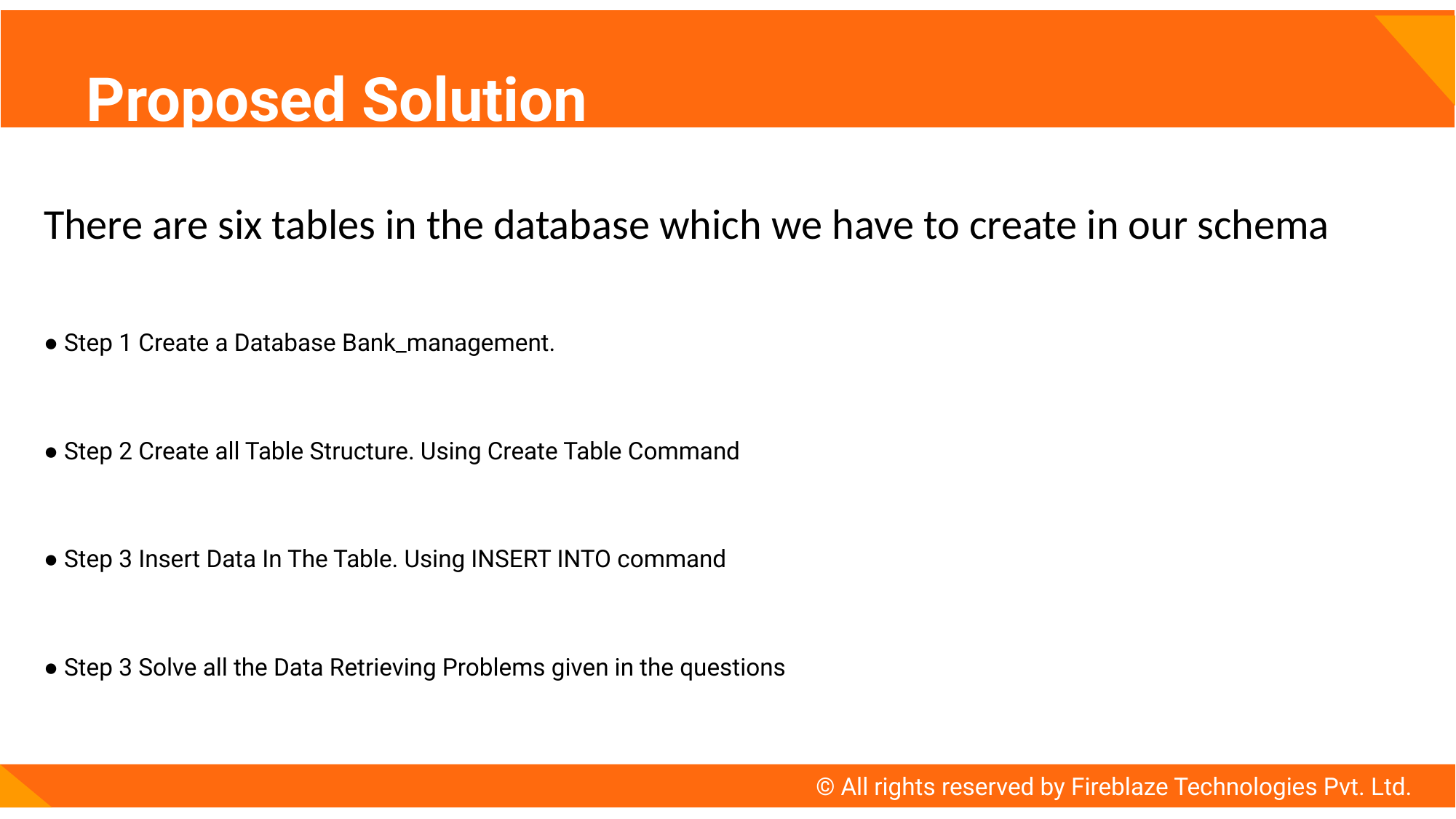

# Proposed Solution

There are six tables in the database which we have to create in our schema
● Step 1 Create a Database Bank_management.
● Step 2 Create all Table Structure. Using Create Table Command
● Step 3 Insert Data In The Table. Using INSERT INTO command
● Step 3 Solve all the Data Retrieving Problems given in the questions

© All rights reserved by Fireblaze Technologies Pvt. Ltd.